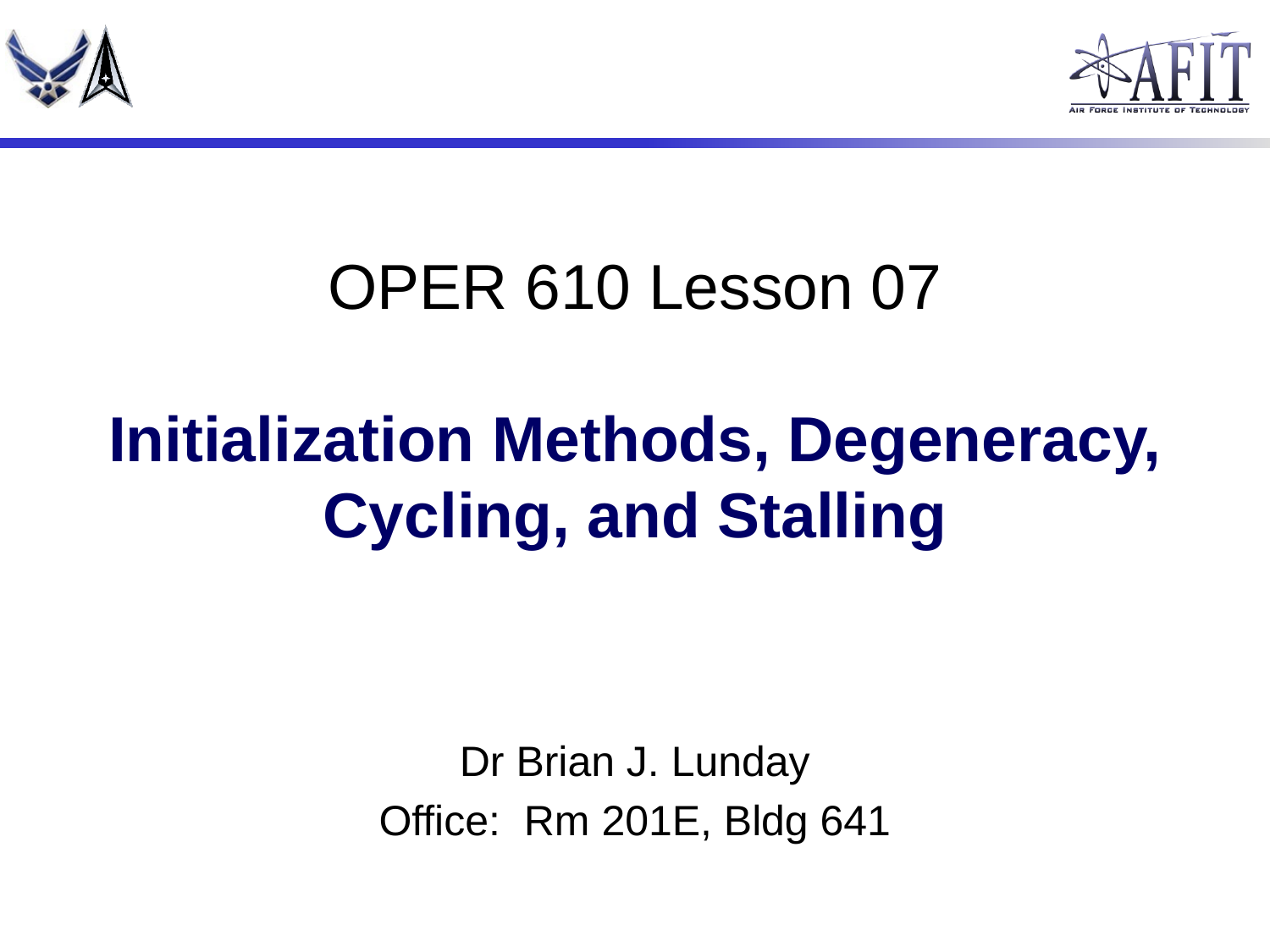

# OPER 610 Lesson 07 Initialization Methods, Degeneracy, Cycling, and Stalling
Dr Brian J. Lunday
Office:  Rm 201E, Bldg 641